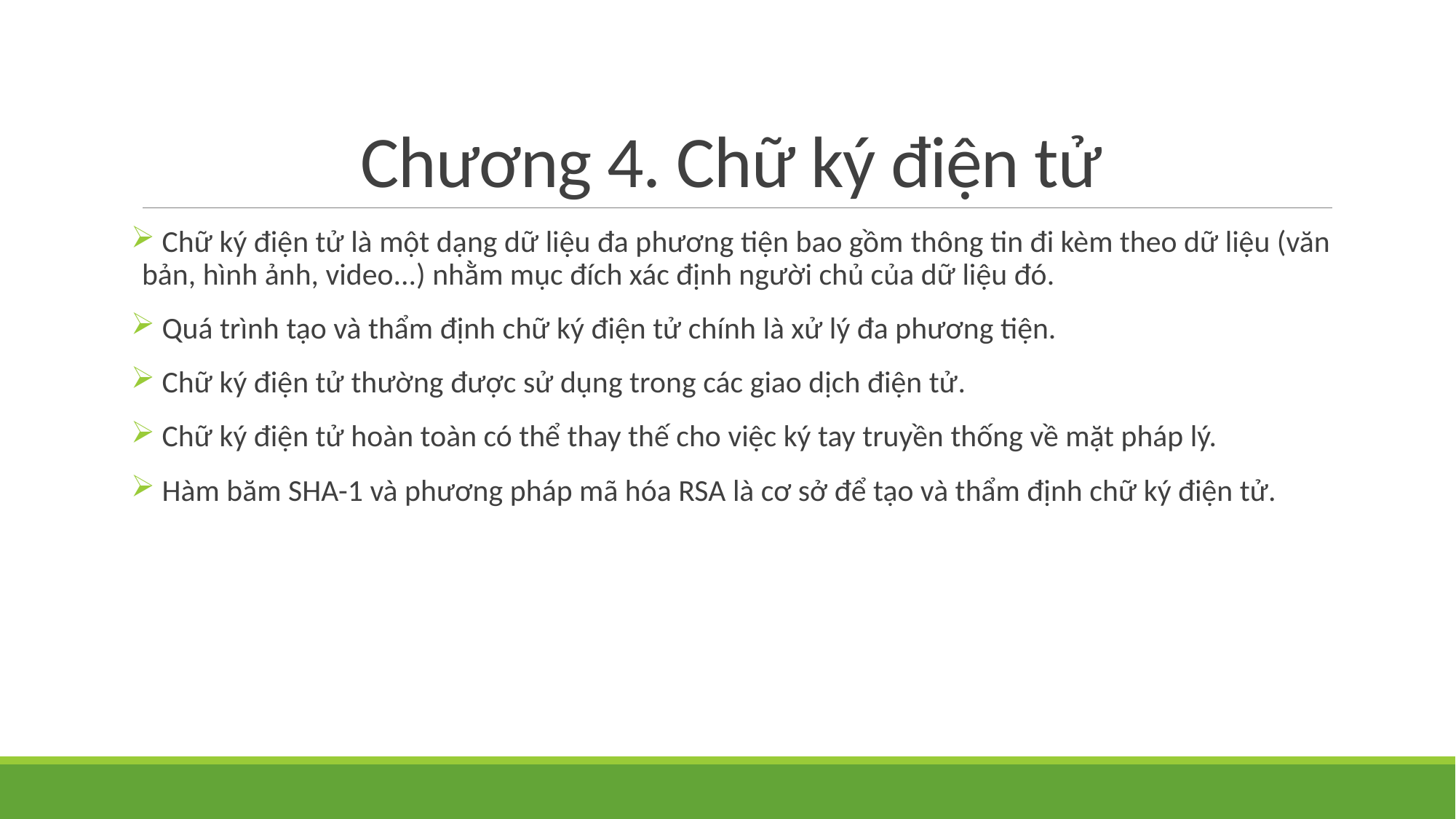

# Chương 4. Chữ ký điện tử
 Chữ ký điện tử là một dạng dữ liệu đa phương tiện bao gồm thông tin đi kèm theo dữ liệu (văn bản, hình ảnh, video...) nhằm mục đích xác định người chủ của dữ liệu đó.
 Quá trình tạo và thẩm định chữ ký điện tử chính là xử lý đa phương tiện.
 Chữ ký điện tử thường được sử dụng trong các giao dịch điện tử.
 Chữ ký điện tử hoàn toàn có thể thay thế cho việc ký tay truyền thống về mặt pháp lý.
 Hàm băm SHA-1 và phương pháp mã hóa RSA là cơ sở để tạo và thẩm định chữ ký điện tử.